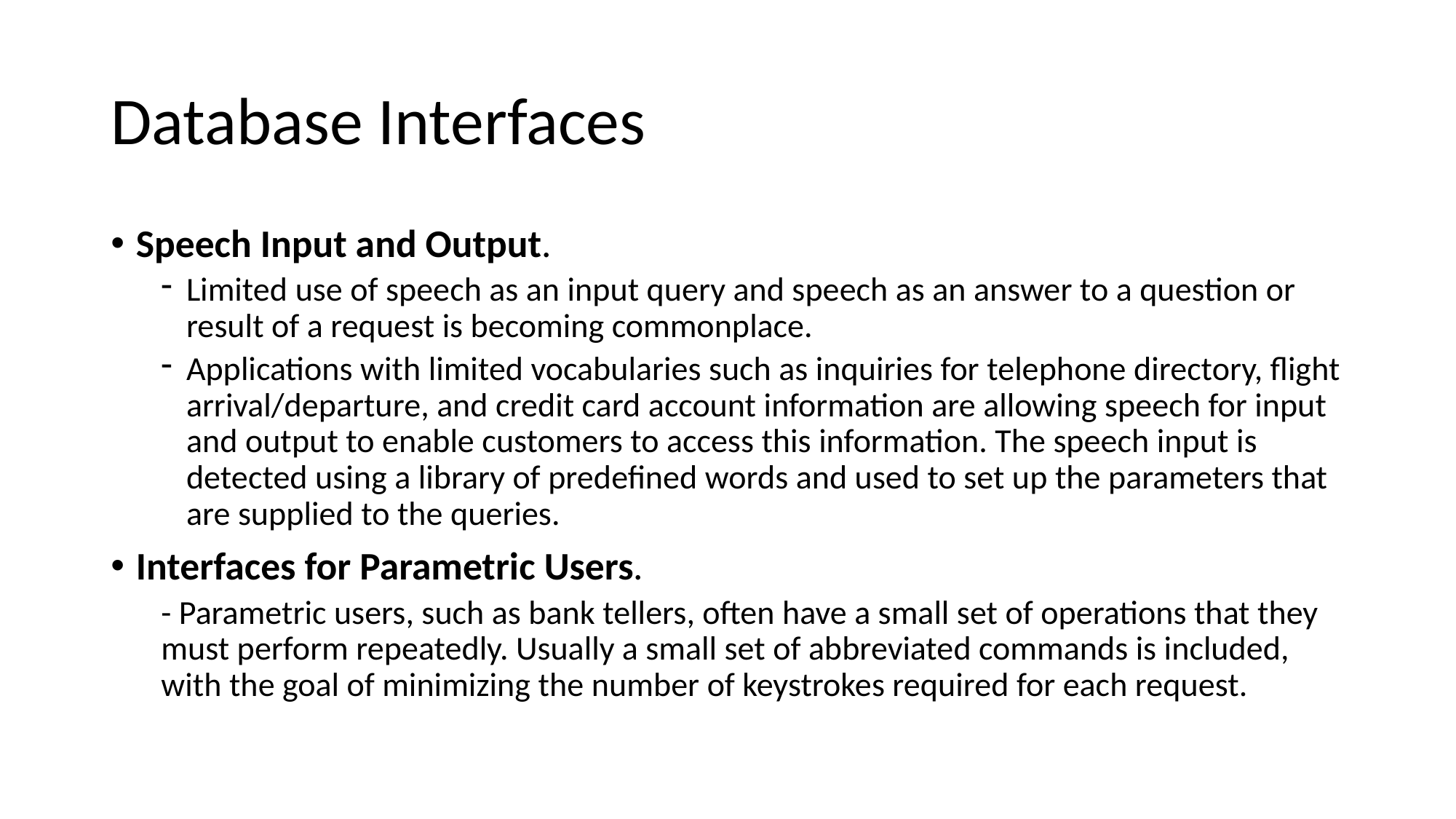

# Database Interfaces
Speech Input and Output.
Limited use of speech as an input query and speech as an answer to a question or result of a request is becoming commonplace.
Applications with limited vocabularies such as inquiries for telephone directory, flight arrival/departure, and credit card account information are allowing speech for input and output to enable customers to access this information. The speech input is detected using a library of predefined words and used to set up the parameters that are supplied to the queries.
Interfaces for Parametric Users.
- Parametric users, such as bank tellers, often have a small set of operations that they must perform repeatedly. Usually a small set of abbreviated commands is included, with the goal of minimizing the number of keystrokes required for each request.